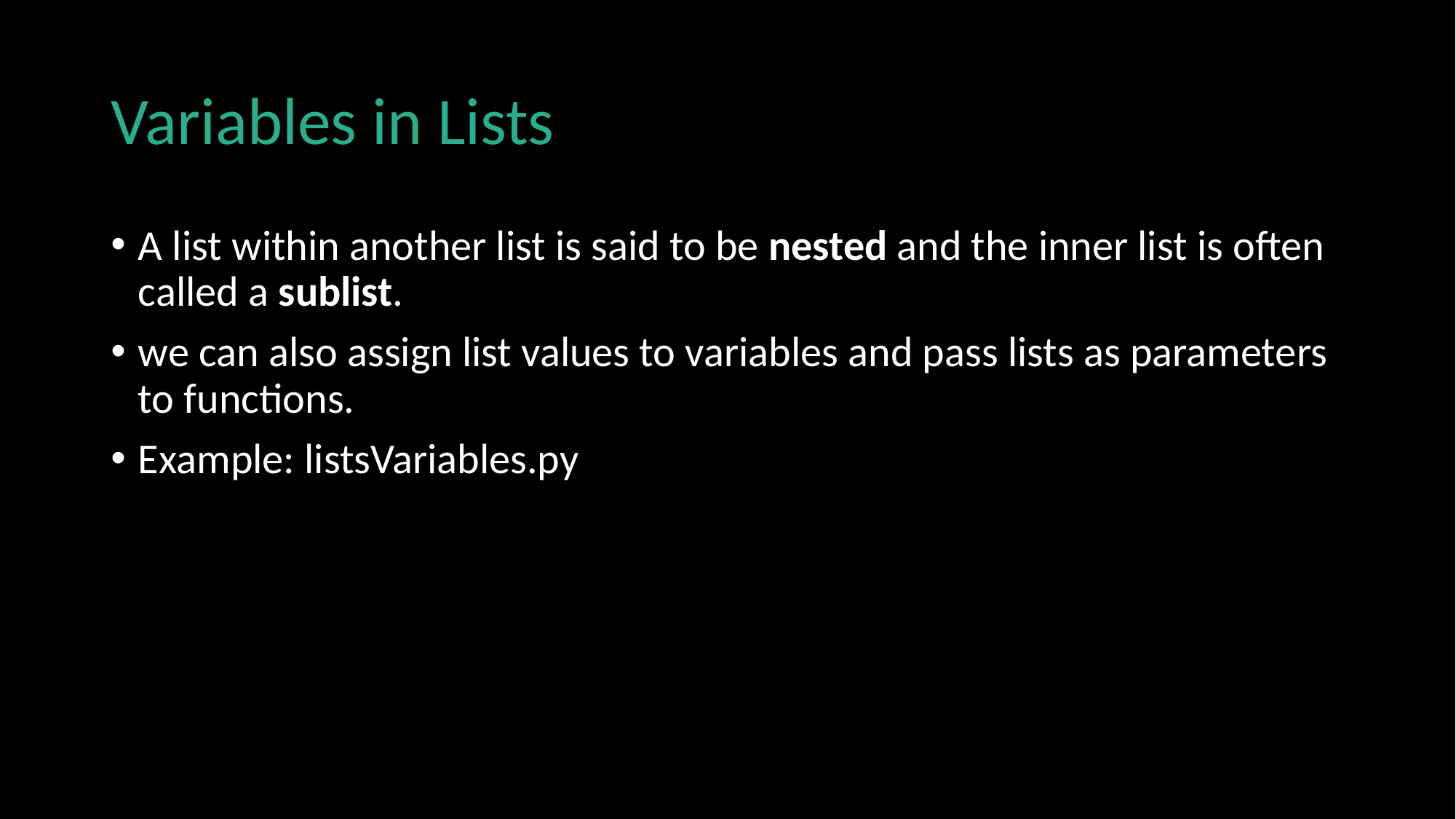

# Variables in Lists
A list within another list is said to be nested and the inner list is often called a sublist.
we can also assign list values to variables and pass lists as parameters to functions.
Example: listsVariables.py